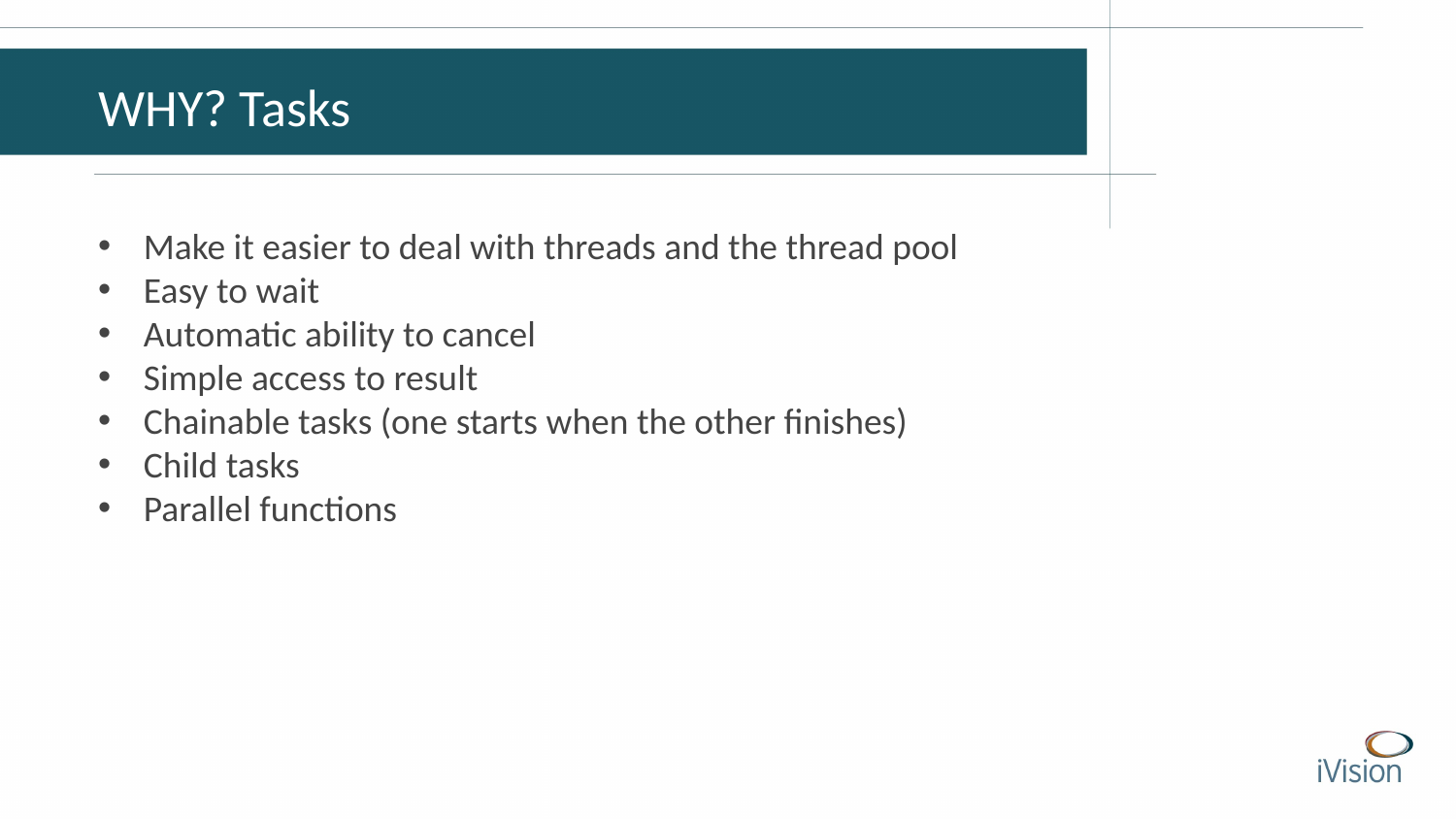

WHY? Tasks
Make it easier to deal with threads and the thread pool
Easy to wait
Automatic ability to cancel
Simple access to result
Chainable tasks (one starts when the other finishes)
Child tasks
Parallel functions